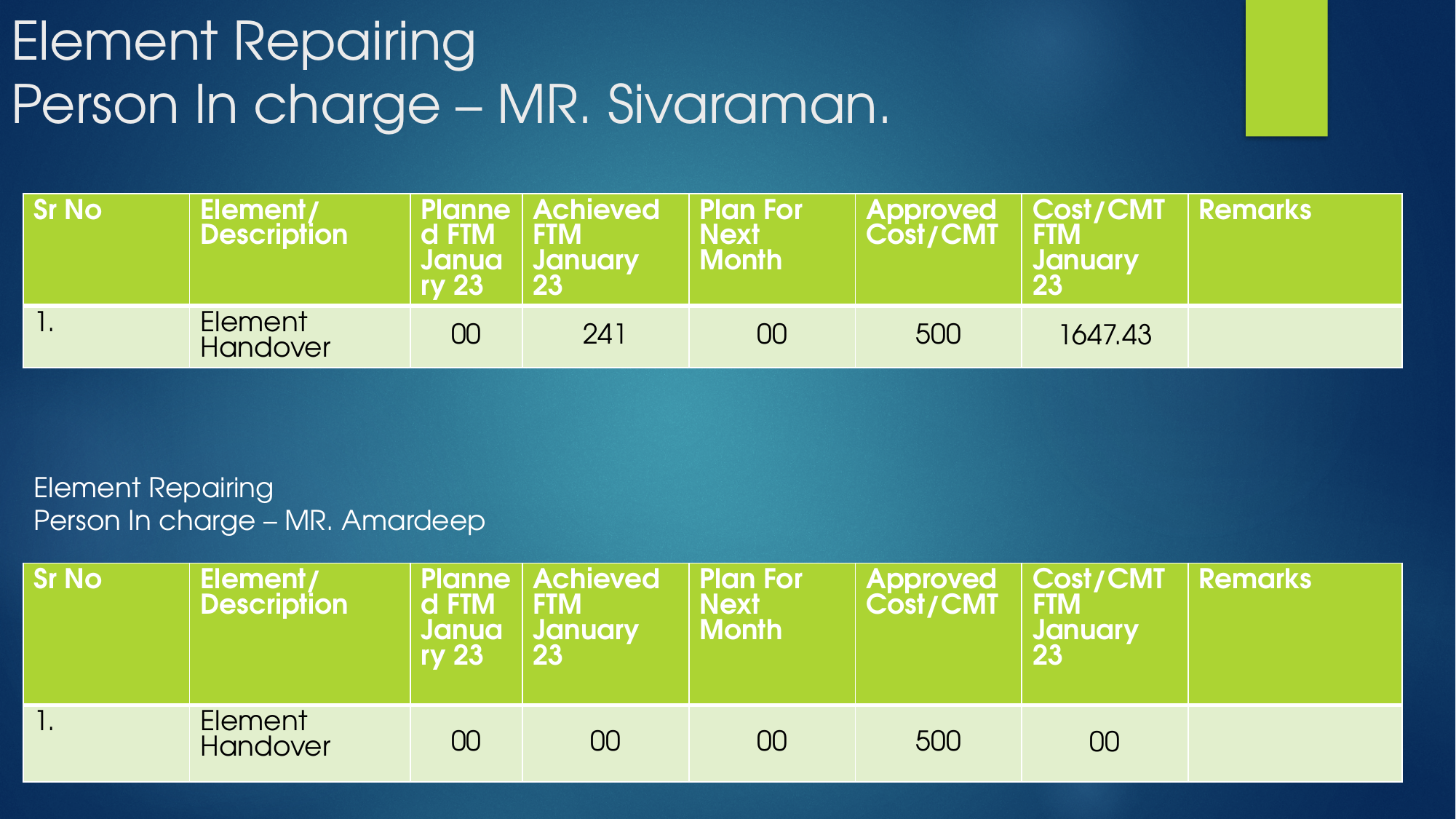

# Element Repairing Person In charge – MR. Sivaraman.
| Sr No | Element/Description | Planned FTM January 23 | Achieved FTM January 23 | Plan For Next Month | Approved Cost/CMT | Cost/CMT FTM January 23 | Remarks |
| --- | --- | --- | --- | --- | --- | --- | --- |
| 1. | Element Handover | 00 | 241 | 00 | 500 | 1647.43 |  |
Element Repairing
Person In charge – MR. Amardeep
| Sr No | Element/Description | Planned FTM January 23 | Achieved FTM January 23 | Plan For Next Month | Approved Cost/CMT | Cost/CMT FTM January 23 | Remarks |
| --- | --- | --- | --- | --- | --- | --- | --- |
| 1. | Element Handover | 00 | 00 | 00 | 500 | 00 |  |